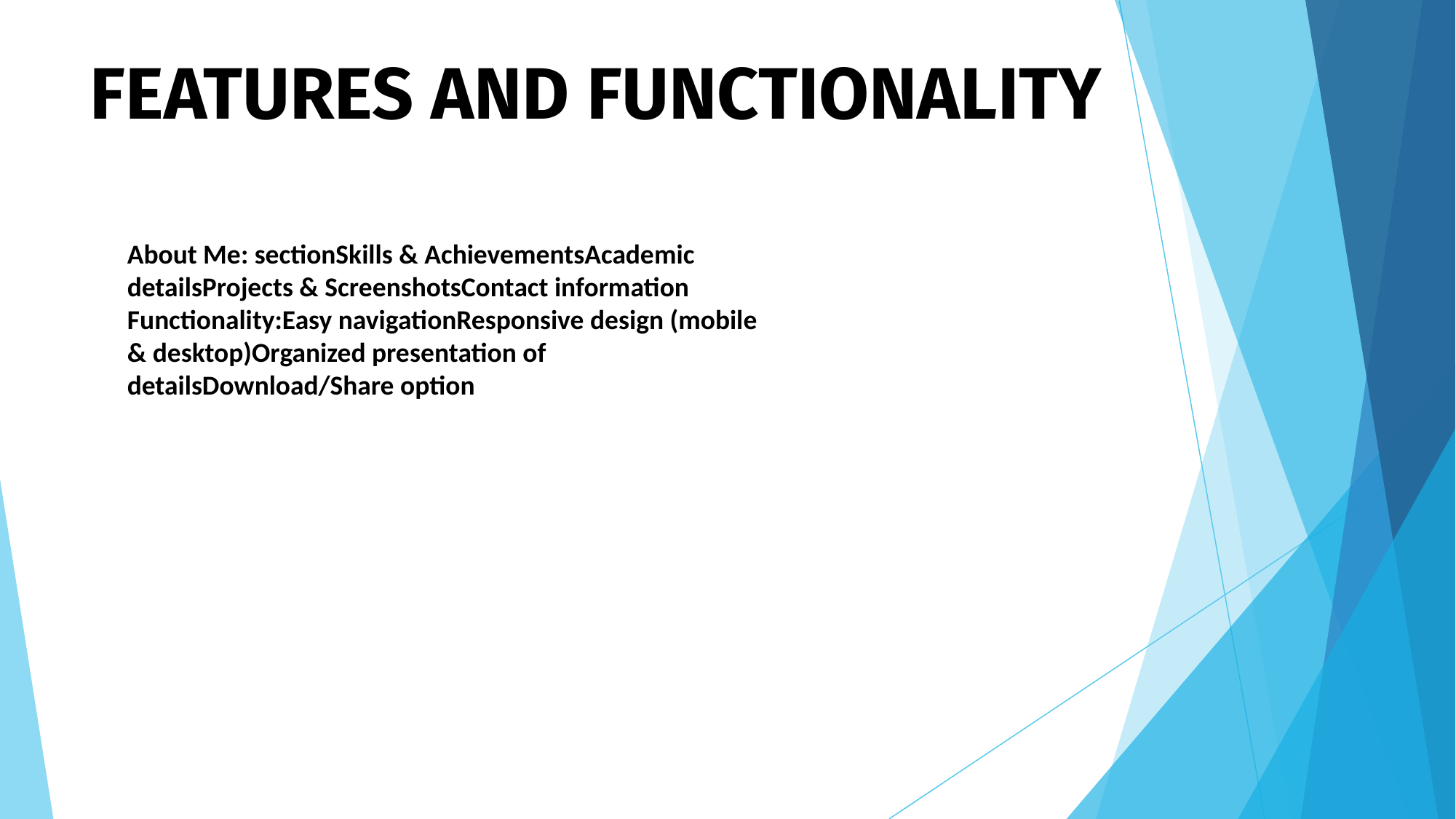

# FEATURES AND FUNCTIONALITY
About Me: sectionSkills & AchievementsAcademic detailsProjects & ScreenshotsContact information
Functionality:Easy navigationResponsive design (mobile & desktop)Organized presentation of detailsDownload/Share option